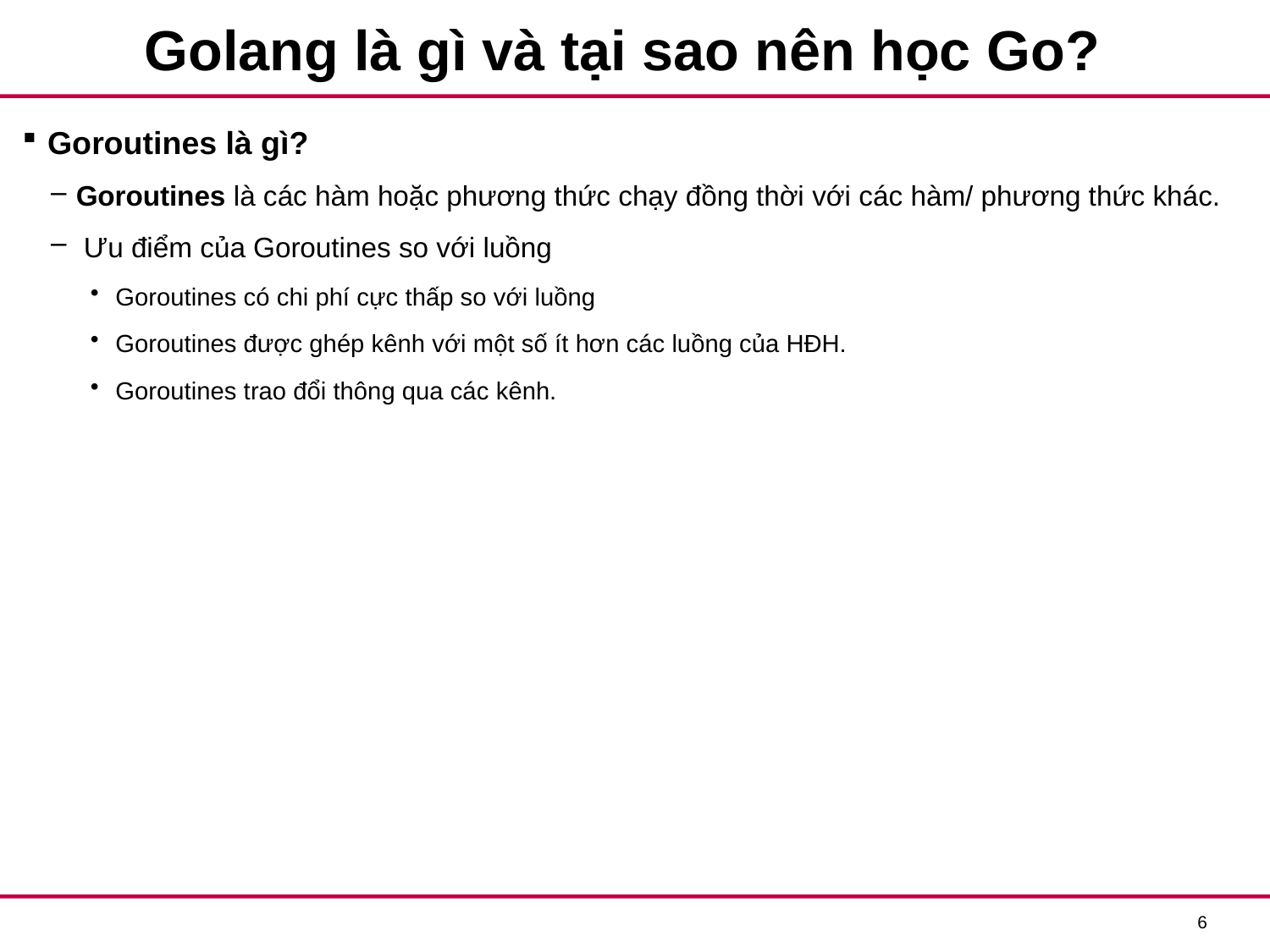

# Golang là gì và tại sao nên học Go?
Goroutines là gì?
Goroutines là các hàm hoặc phương thức chạy đồng thời với các hàm/ phương thức khác.
 Ưu điểm của Goroutines so với luồng
Goroutines có chi phí cực thấp so với luồng
Goroutines được ghép kênh với một số ít hơn các luồng của HĐH.
Goroutines trao đổi thông qua các kênh.

6